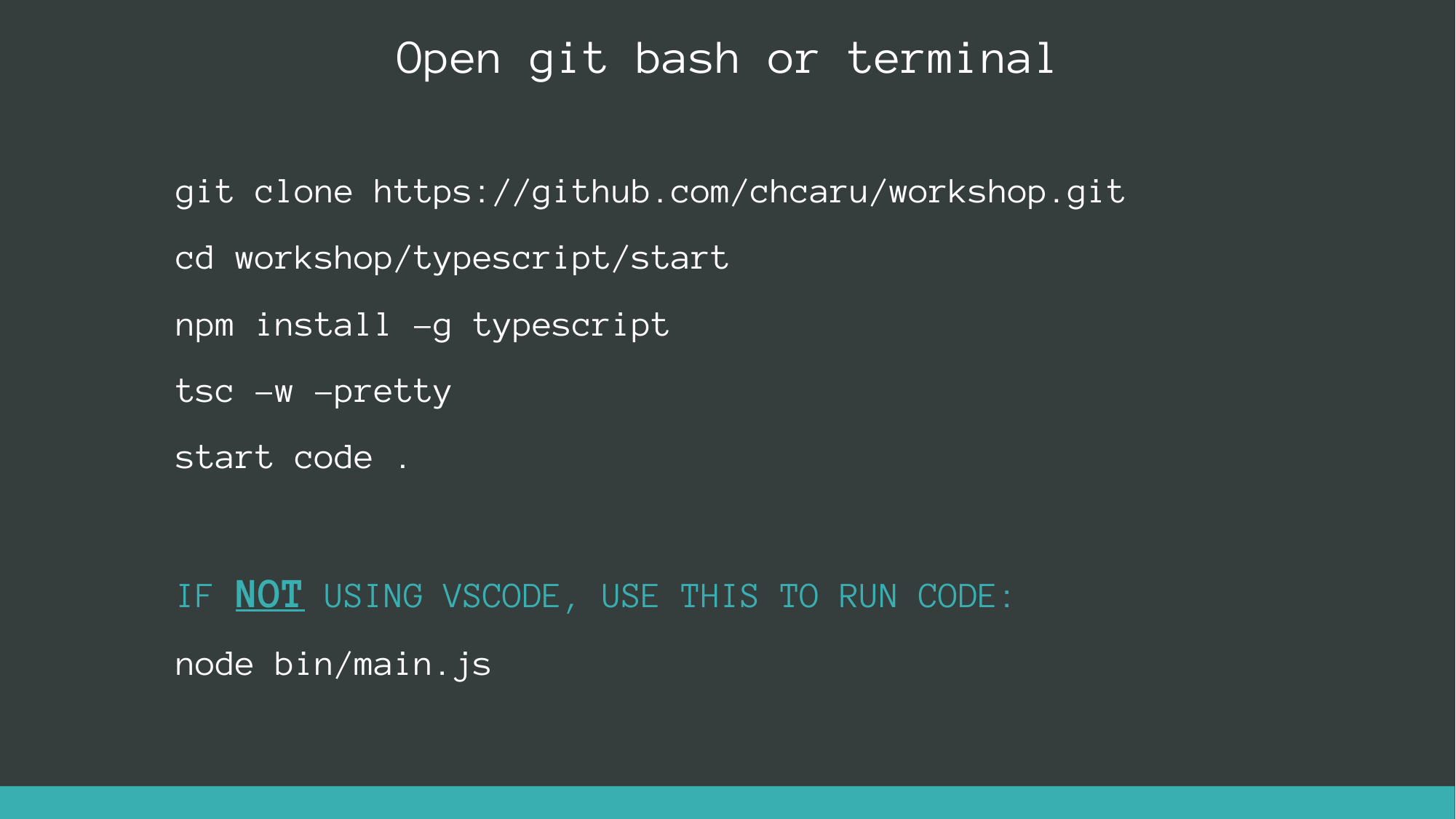

Open git bash or terminal

git clone https://github.com/chcaru/workshop.git
cd workshop/typescript/start
npm install –g typescript
tsc –w –pretty
start code .

IF NOT USING VSCODE, USE THIS TO RUN CODE:
node bin/main.js